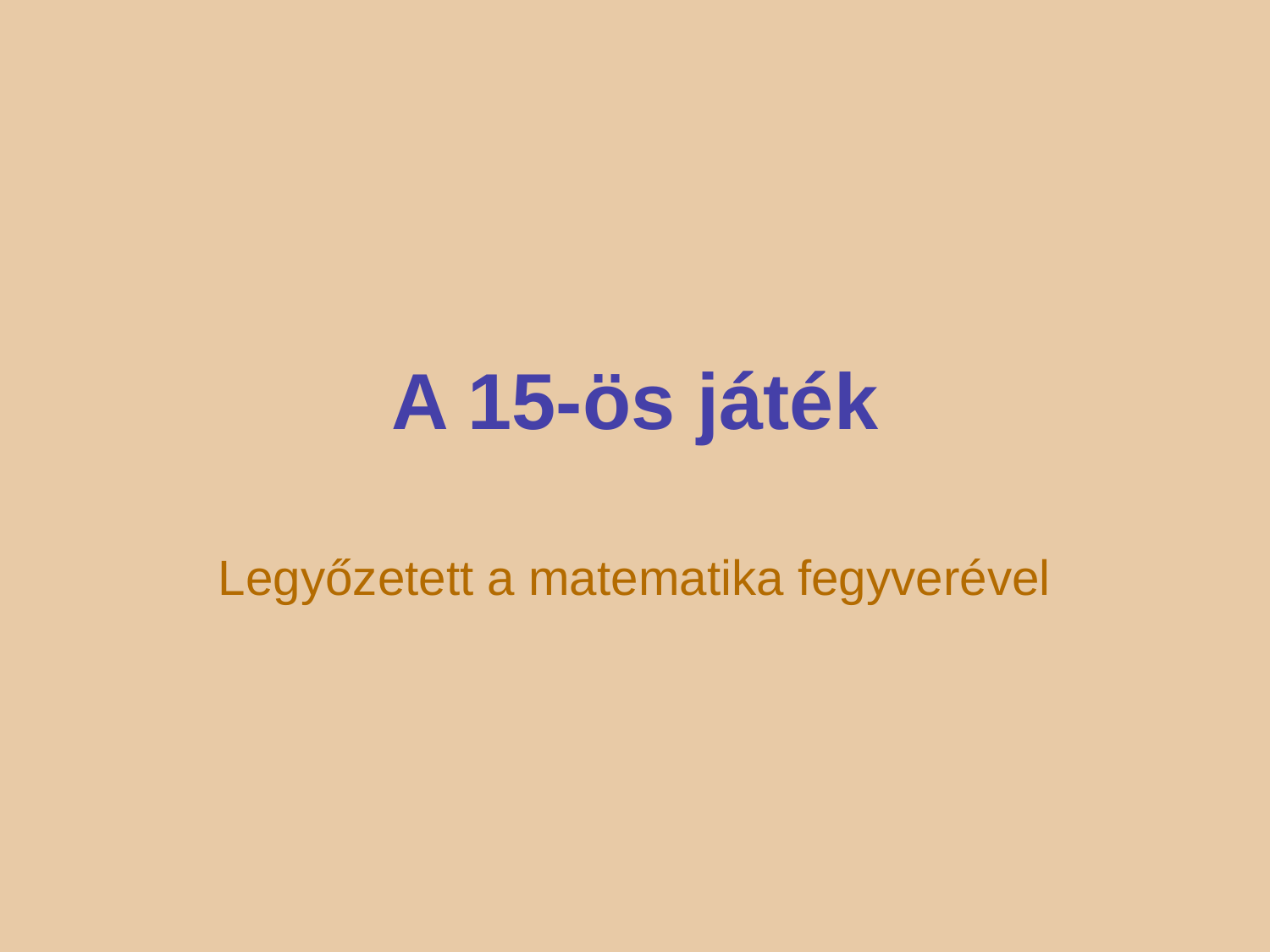

# A 15-ös játék
Legyőzetett a matematika fegyverével